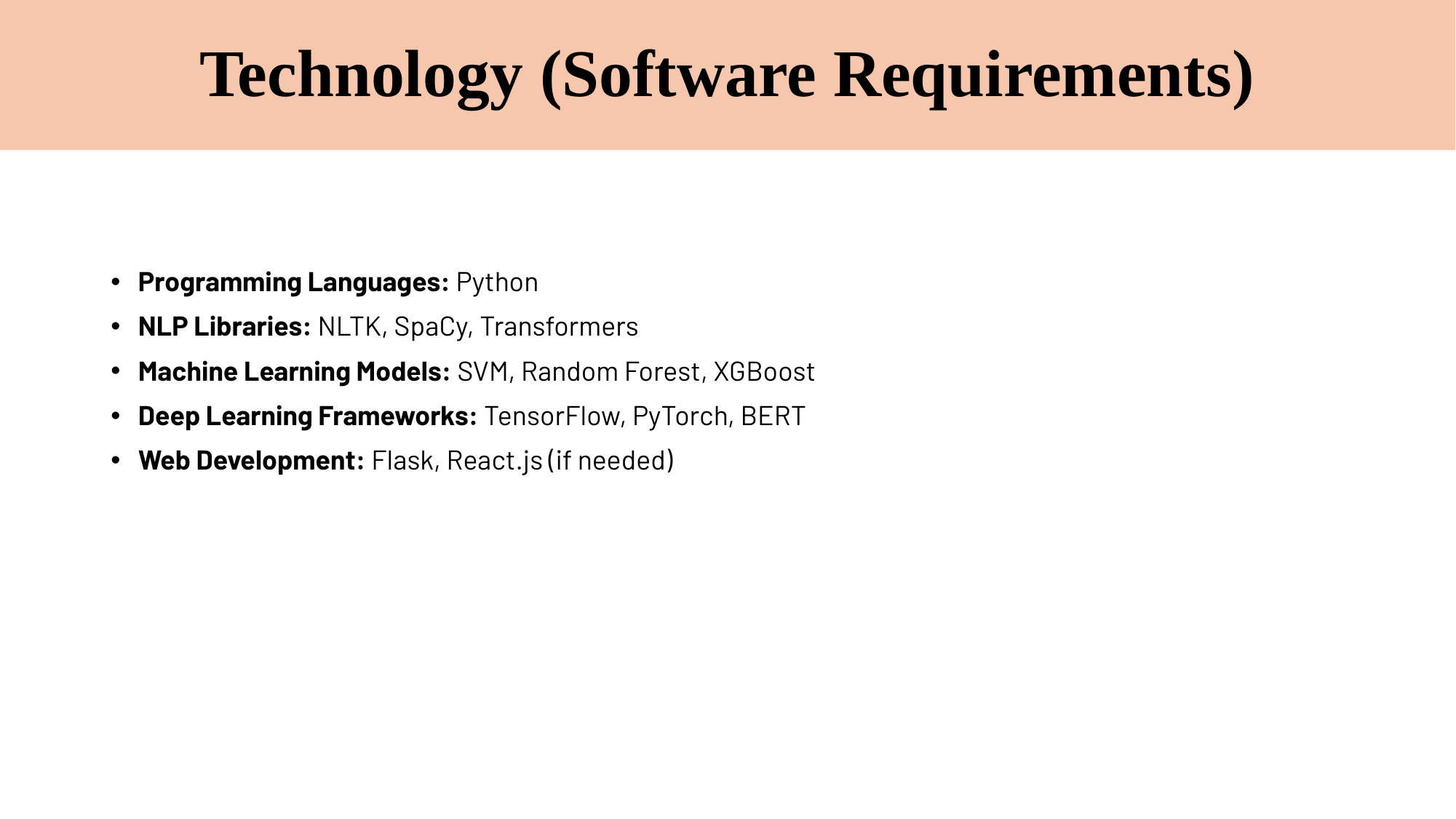

# Technology (Software Requirements)
Programming Languages: Python
NLP Libraries: NLTK, SpaCy, Transformers
Machine Learning Models: SVM, Random Forest, XGBoost
Deep Learning Frameworks: TensorFlow, PyTorch, BERT
Web Development: Flask, React.js (if needed)